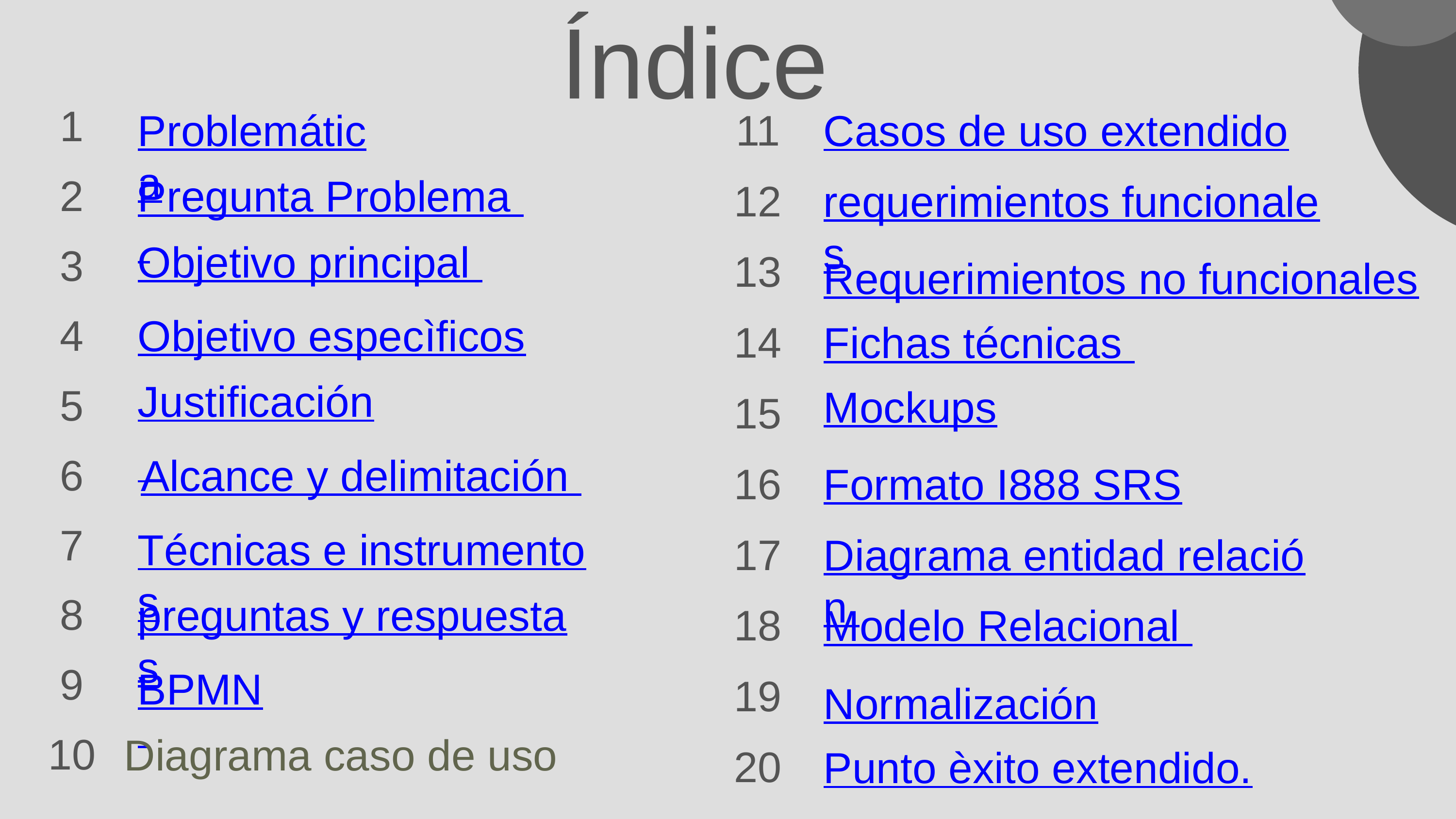

Índice
Problemática
Casos de uso extendido
1
11
Pregunta Problema
requerimientos funcionales
2
12
Objetivo principal
Requerimientos no funcionales
3
13
Objetivo especìficos
Fichas técnicas
4
14
Justificación
Mockups
5
15
Alcance y delimitación
Formato I888 SRS
6
16
Técnicas e instrumentos
Diagrama entidad relación
7
17
preguntas y respuestas
Modelo Relacional
8
18
BPMN
Normalización
9
19
Diagrama caso de uso
Punto èxito extendido.
10
20